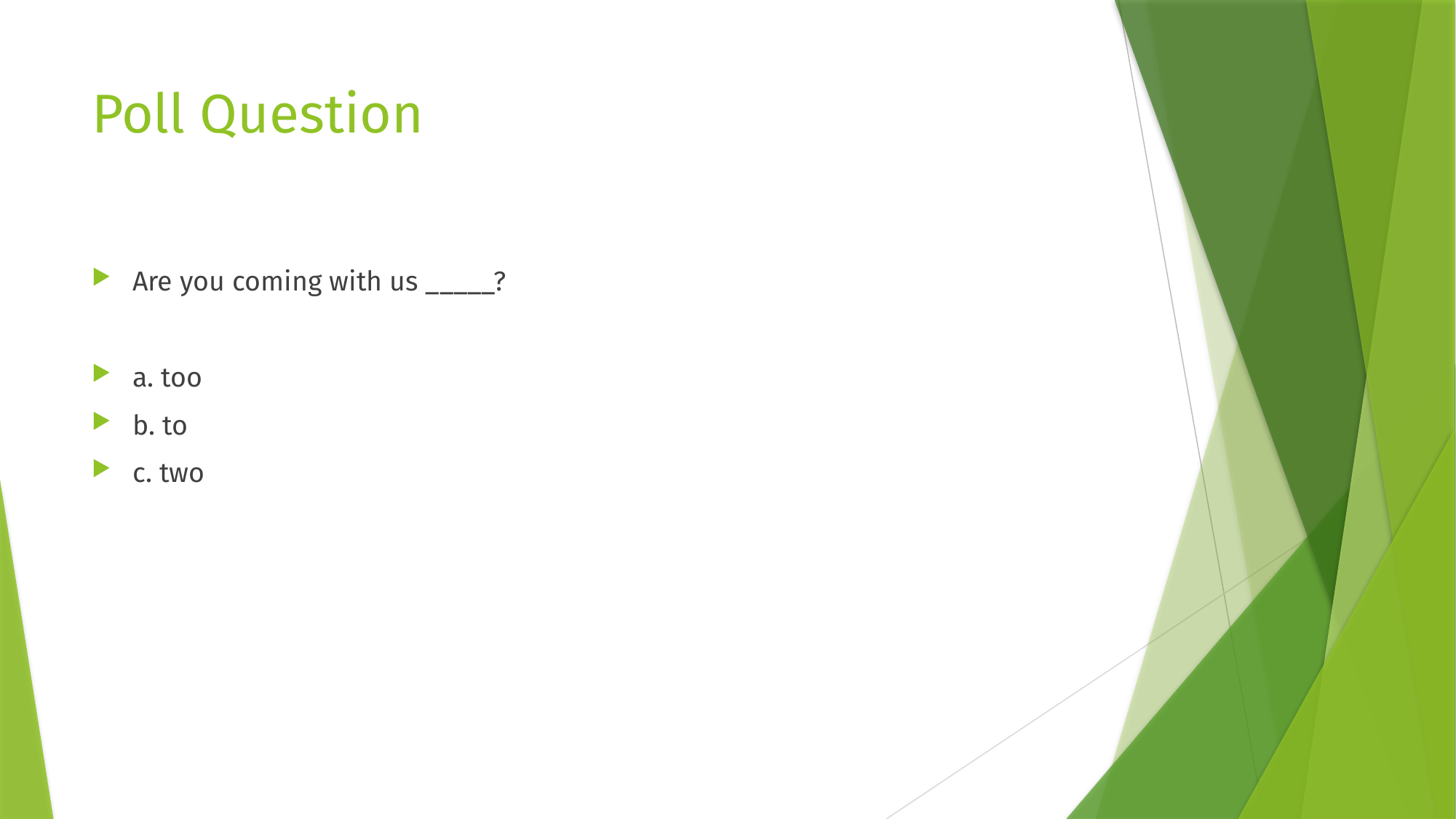

# Poll Question
Are you coming with us _____?

a. too
b. to
c. two